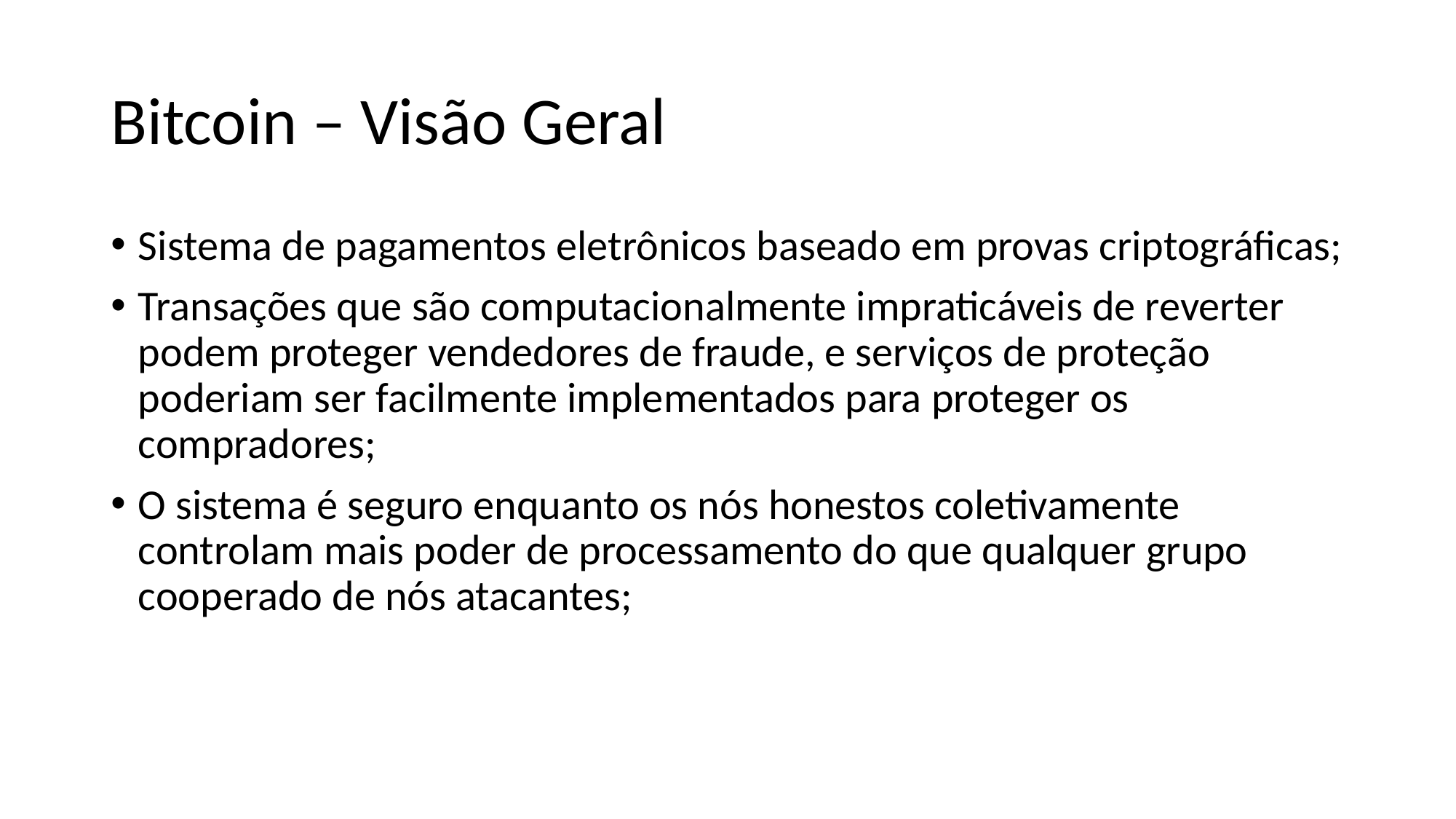

# Bitcoin – Visão Geral
Sistema de pagamentos eletrônicos baseado em provas criptográficas;
Transações que são computacionalmente impraticáveis de reverter podem proteger vendedores de fraude, e serviços de proteção  poderiam ser facilmente implementados para proteger os compradores;
O sistema é seguro enquanto os nós honestos coletivamente controlam mais poder de processamento do que qualquer grupo cooperado de nós atacantes;